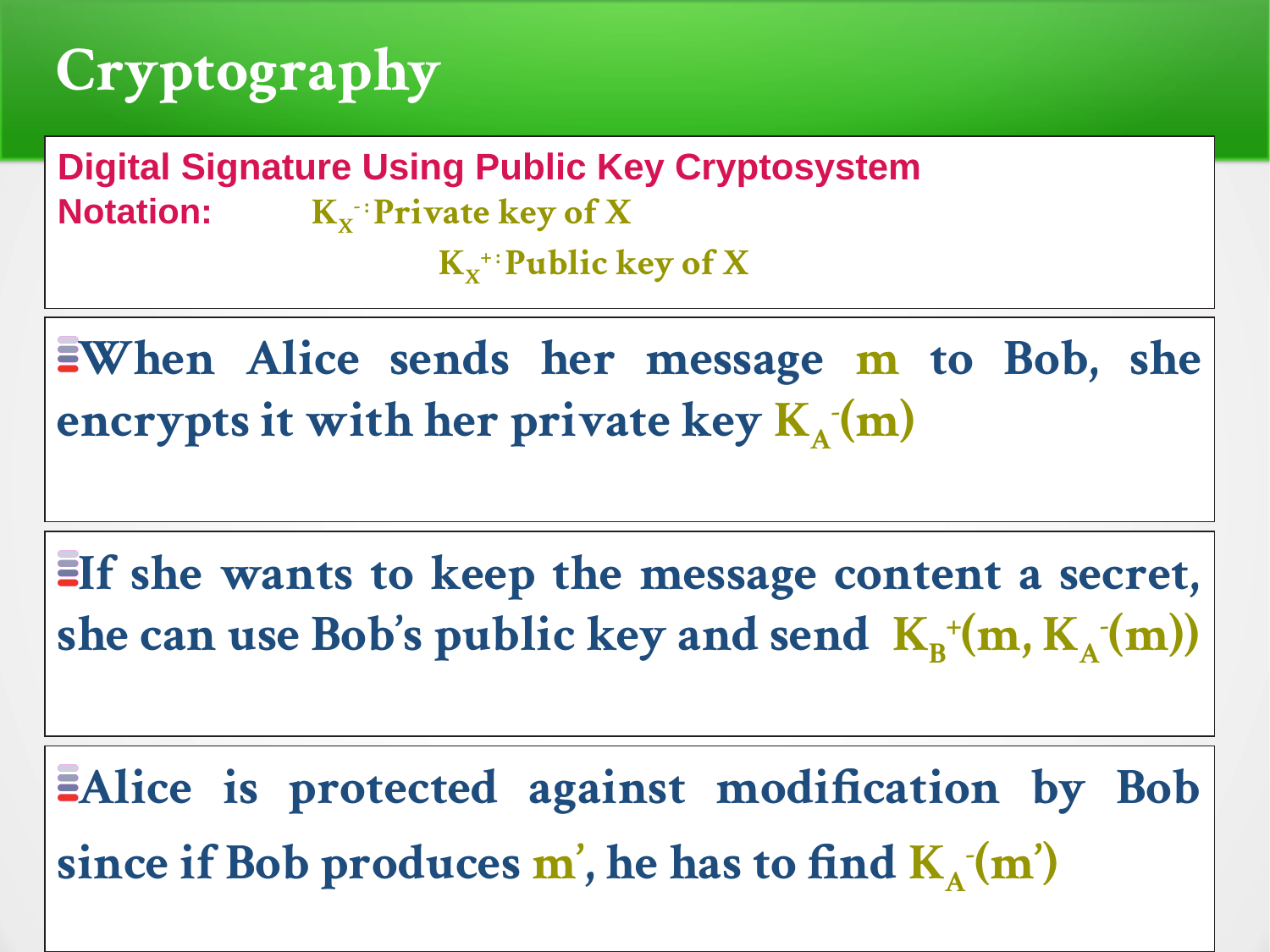

Cryptography
Digital Signature Using Public Key Cryptosystem
Notation:	KX- : Private key of X
			KX+ : Public key of X
When Alice sends her message m to Bob, she encrypts it with her private key KA-(m)
If she wants to keep the message content a secret, she can use Bob’s public key and send  KB+(m, KA-(m))
Alice is protected against modification by Bob since if Bob produces m’, he has to find KA-(m’)